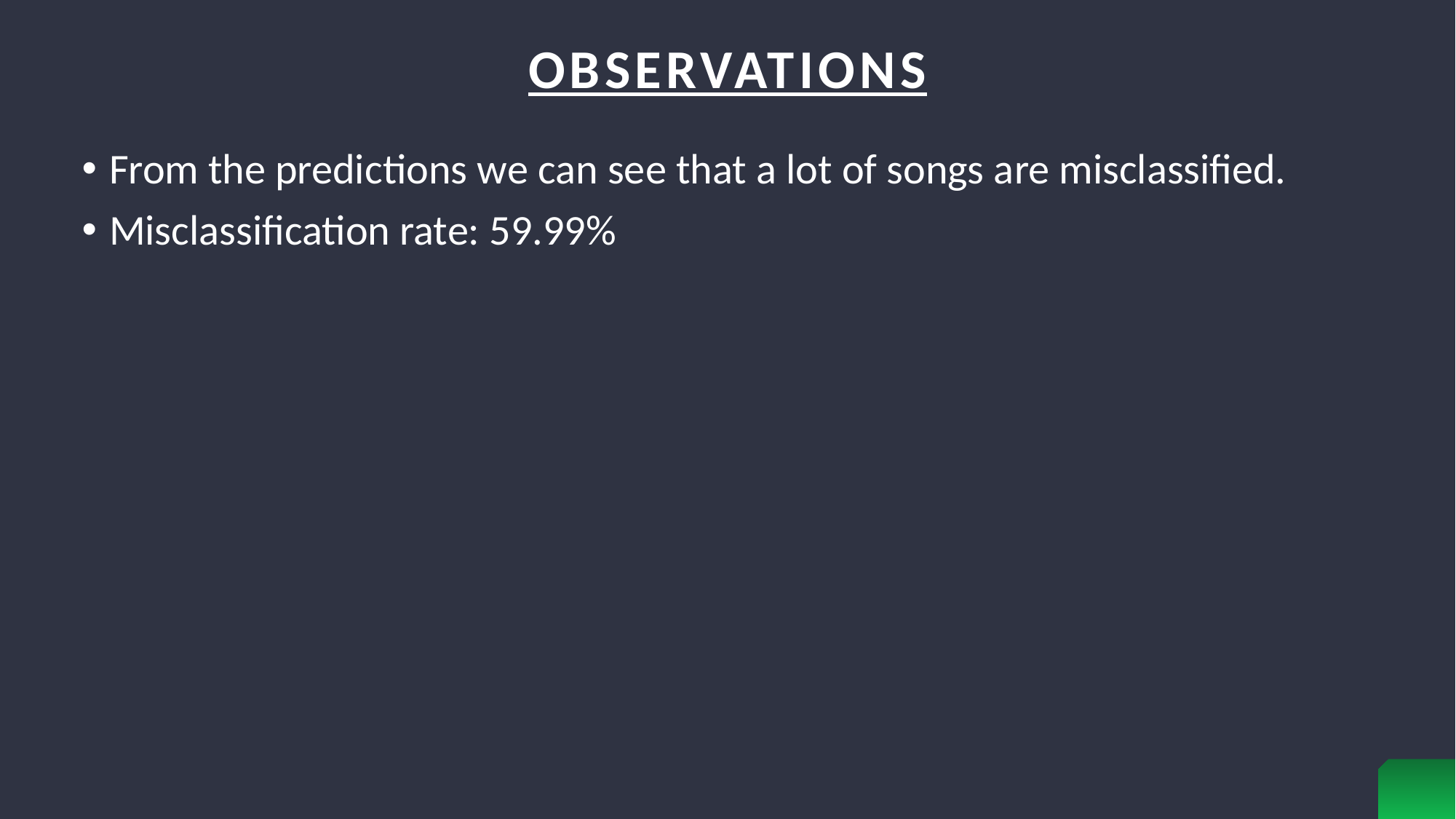

# Observations
From the predictions we can see that a lot of songs are misclassified.
Misclassification rate: 59.99%